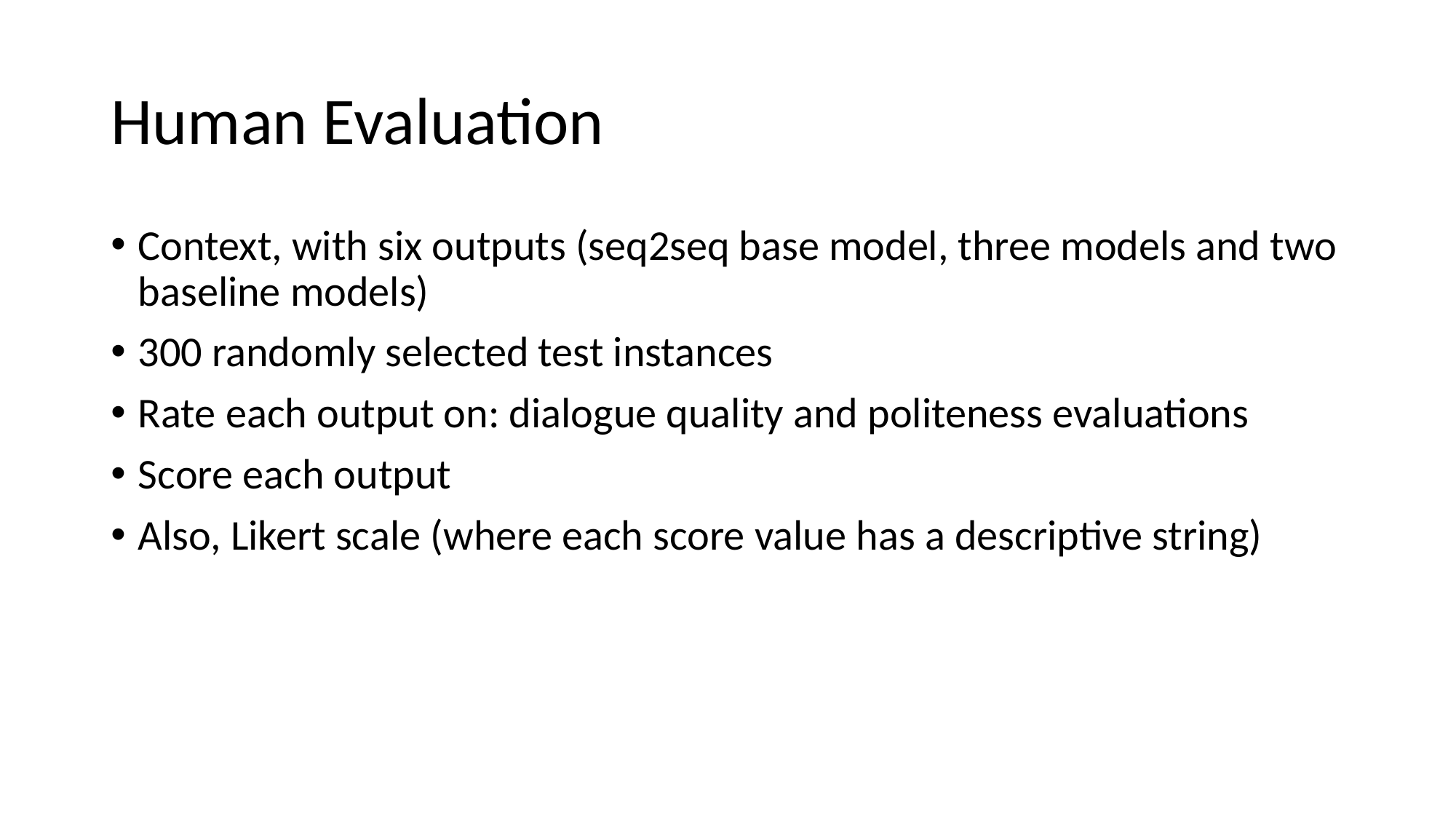

# Human Evaluation
Context, with six outputs (seq2seq base model, three models and two baseline models)
300 randomly selected test instances
Rate each output on: dialogue quality and politeness evaluations
Score each output
Also, Likert scale (where each score value has a descriptive string)